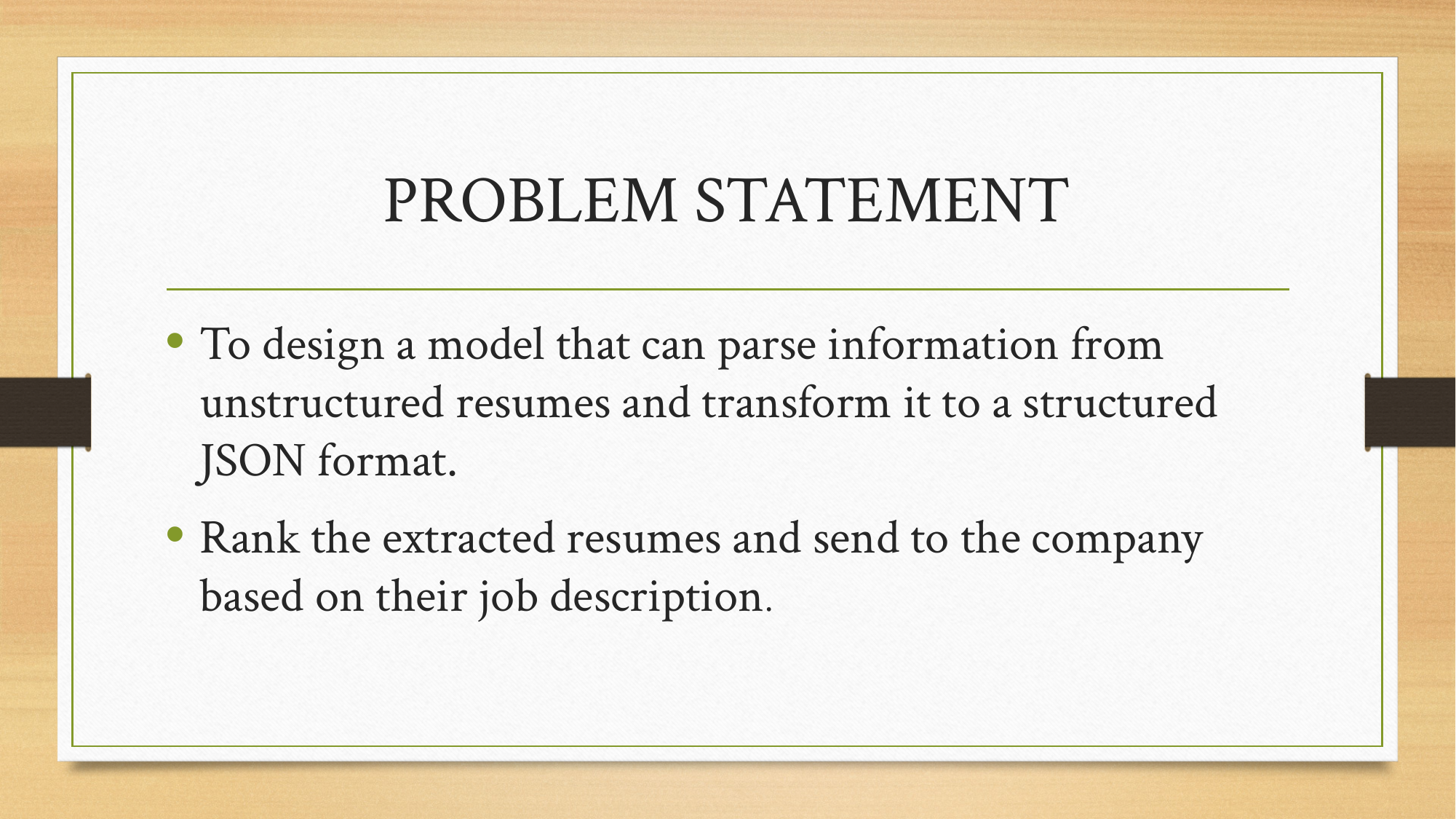

# PROBLEM STATEMENT
To design a model that can parse information from unstructured resumes and transform it to a structured JSON format.
Rank the extracted resumes and send to the company based on their job description.